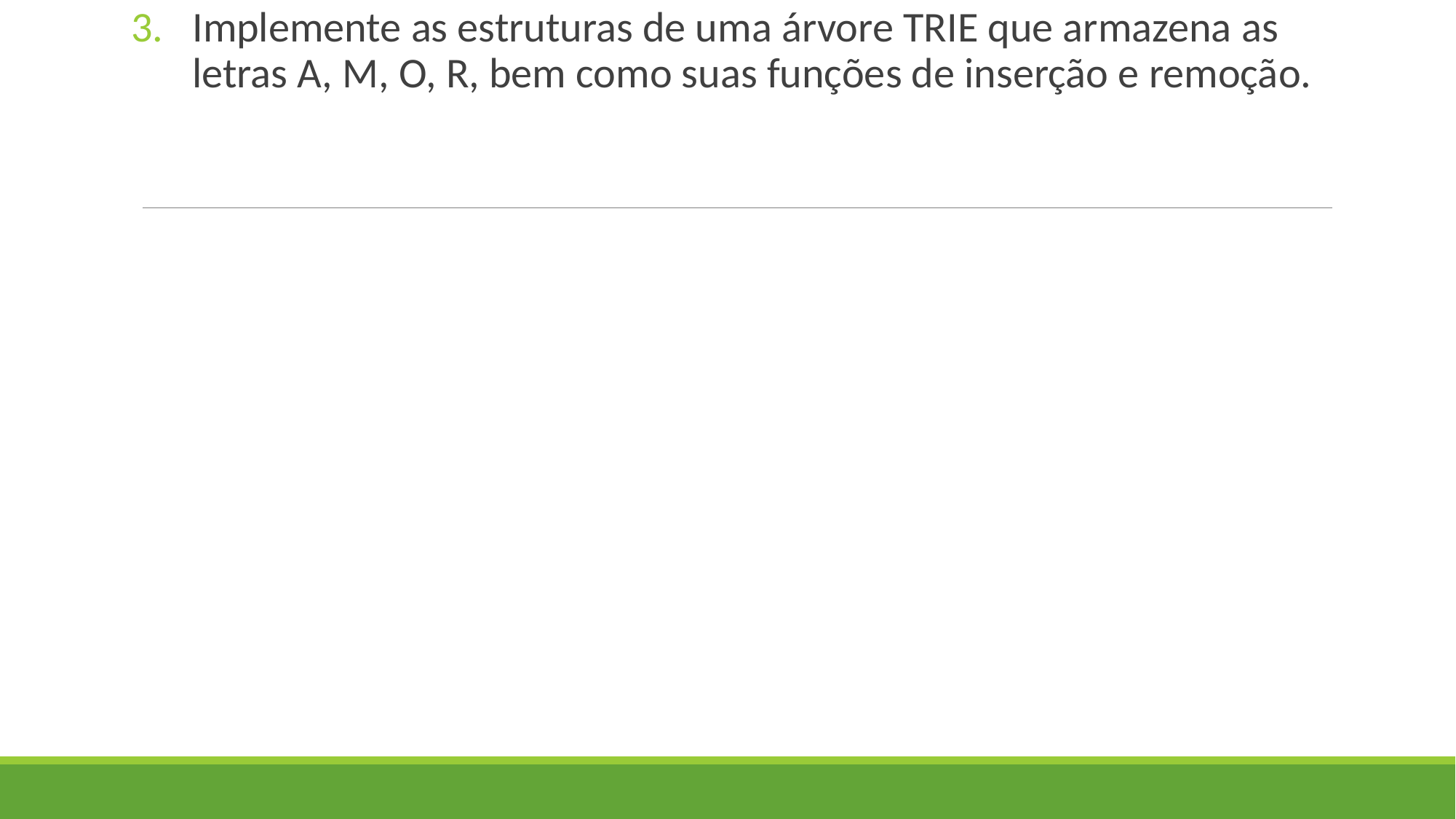

Implemente as estruturas de uma árvore TRIE que armazena as letras A, M, O, R, bem como suas funções de inserção e remoção.